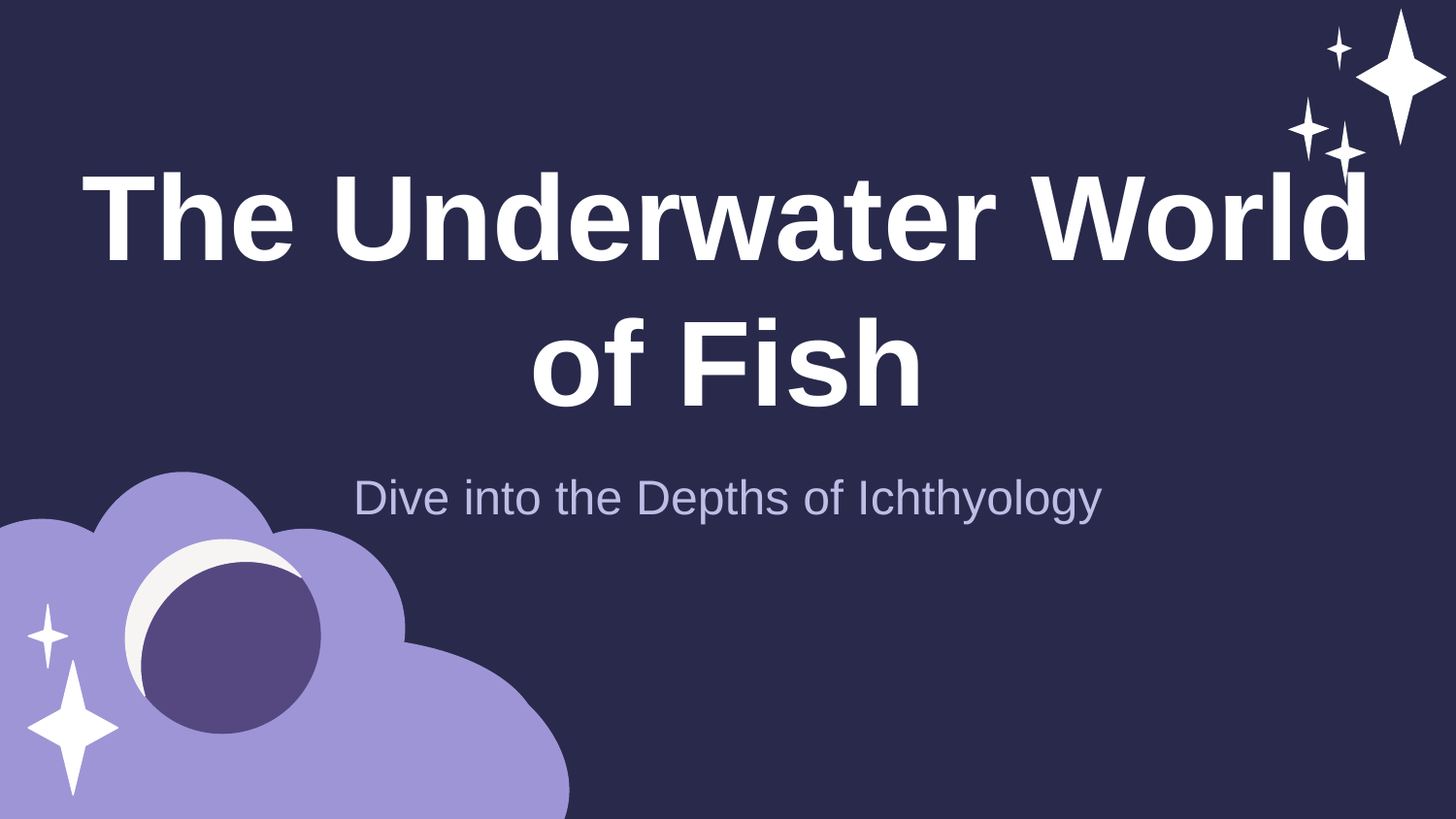

The Underwater World of Fish
Dive into the Depths of Ichthyology